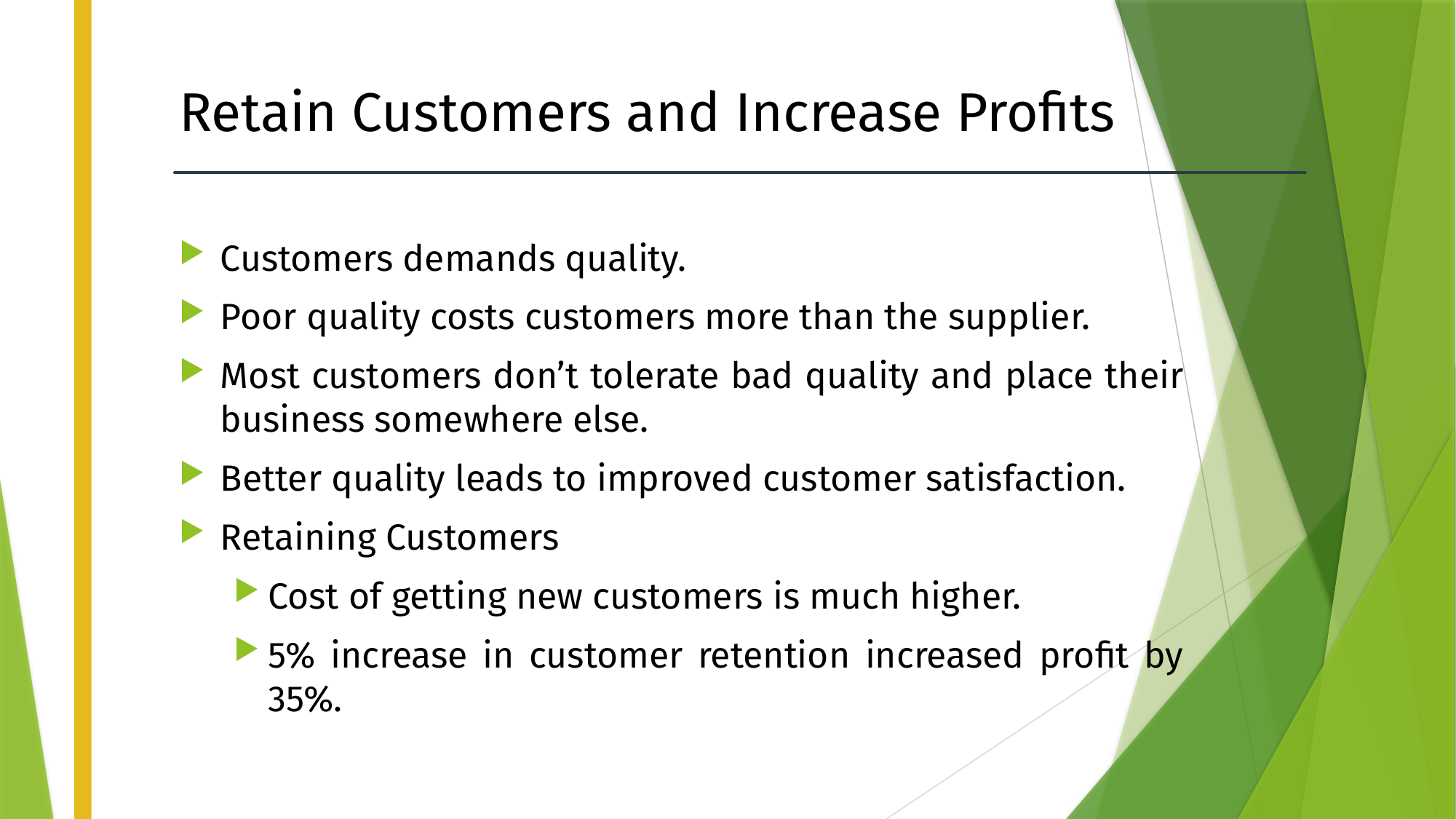

# Retain Customers and Increase Profits
Customers demands quality.
Poor quality costs customers more than the supplier.
Most customers don’t tolerate bad quality and place their business somewhere else.
Better quality leads to improved customer satisfaction.
Retaining Customers
Cost of getting new customers is much higher.
5% increase in customer retention increased profit by 35%.